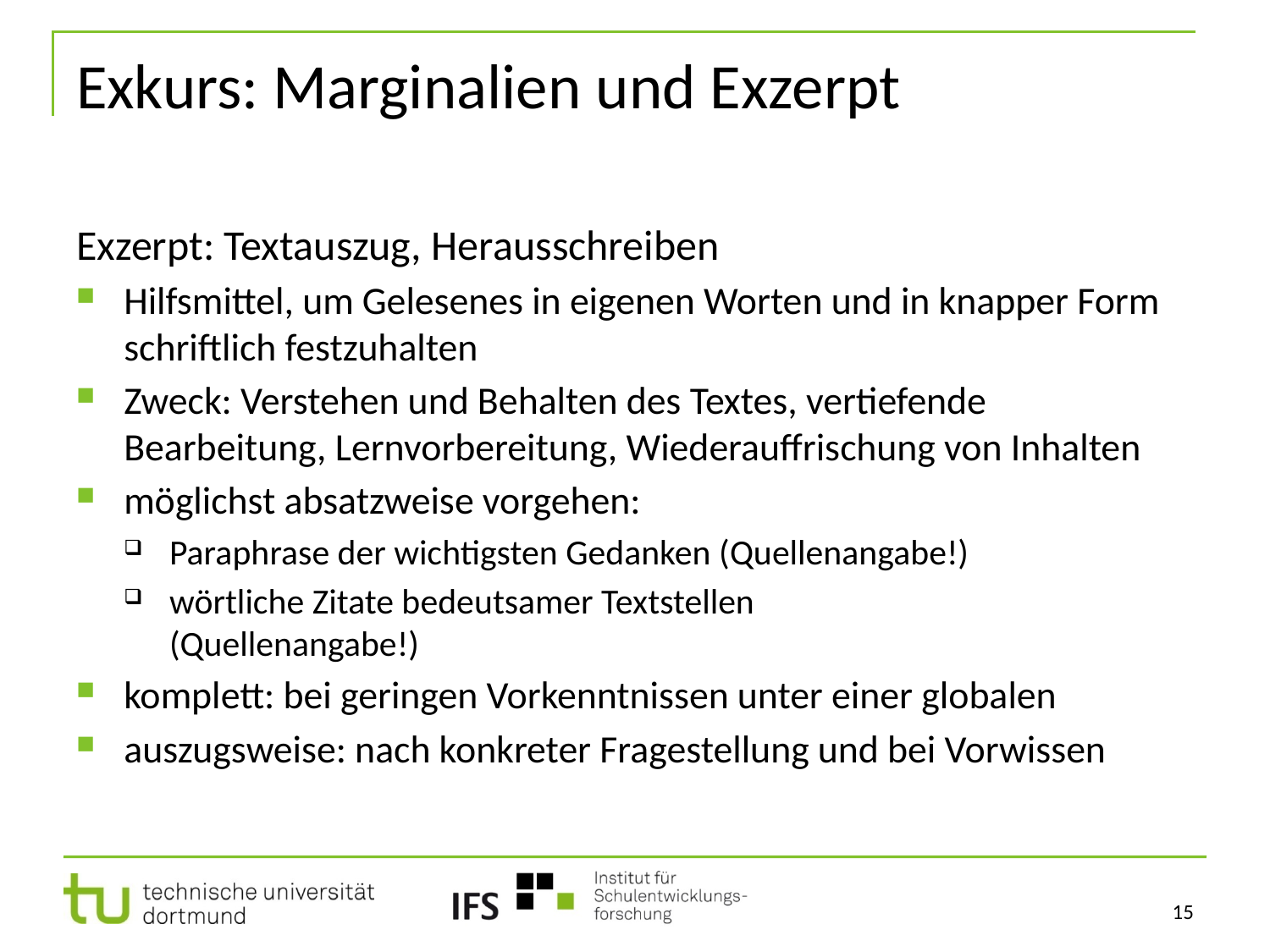

# Exkurs: Marginalien und Exzerpt
Exzerpt: Textauszug, Herausschreiben
Hilfsmittel, um Gelesenes in eigenen Worten und in knapper Form schriftlich festzuhalten
Zweck: Verstehen und Behalten des Textes, vertiefende Bearbeitung, Lernvorbereitung, Wiederauffrischung von Inhalten
möglichst absatzweise vorgehen:
Paraphrase der wichtigsten Gedanken (Quellenangabe!)
wörtliche Zitate bedeutsamer Textstellen
(Quellenangabe!)
komplett: bei geringen Vorkenntnissen unter einer globalen
auszugsweise: nach konkreter Fragestellung und bei Vorwissen
15